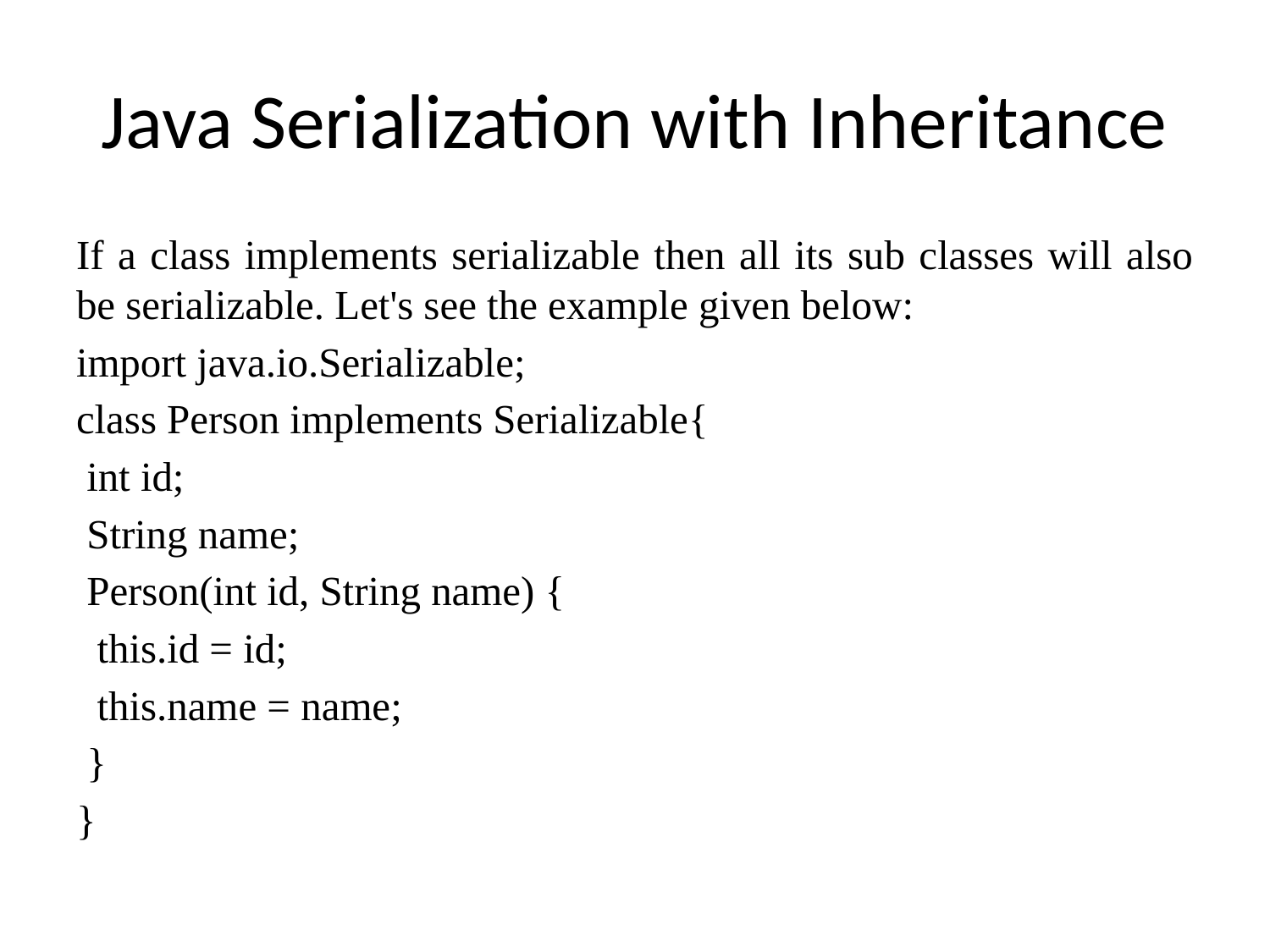

# Java Serialization with Inheritance
If a class implements serializable then all its sub classes will also be serializable. Let's see the example given below:
import java.io.Serializable;
class Person implements Serializable{
 int id;
 String name;
 Person(int id, String name) {
  this.id = id;
  this.name = name;
 }
}